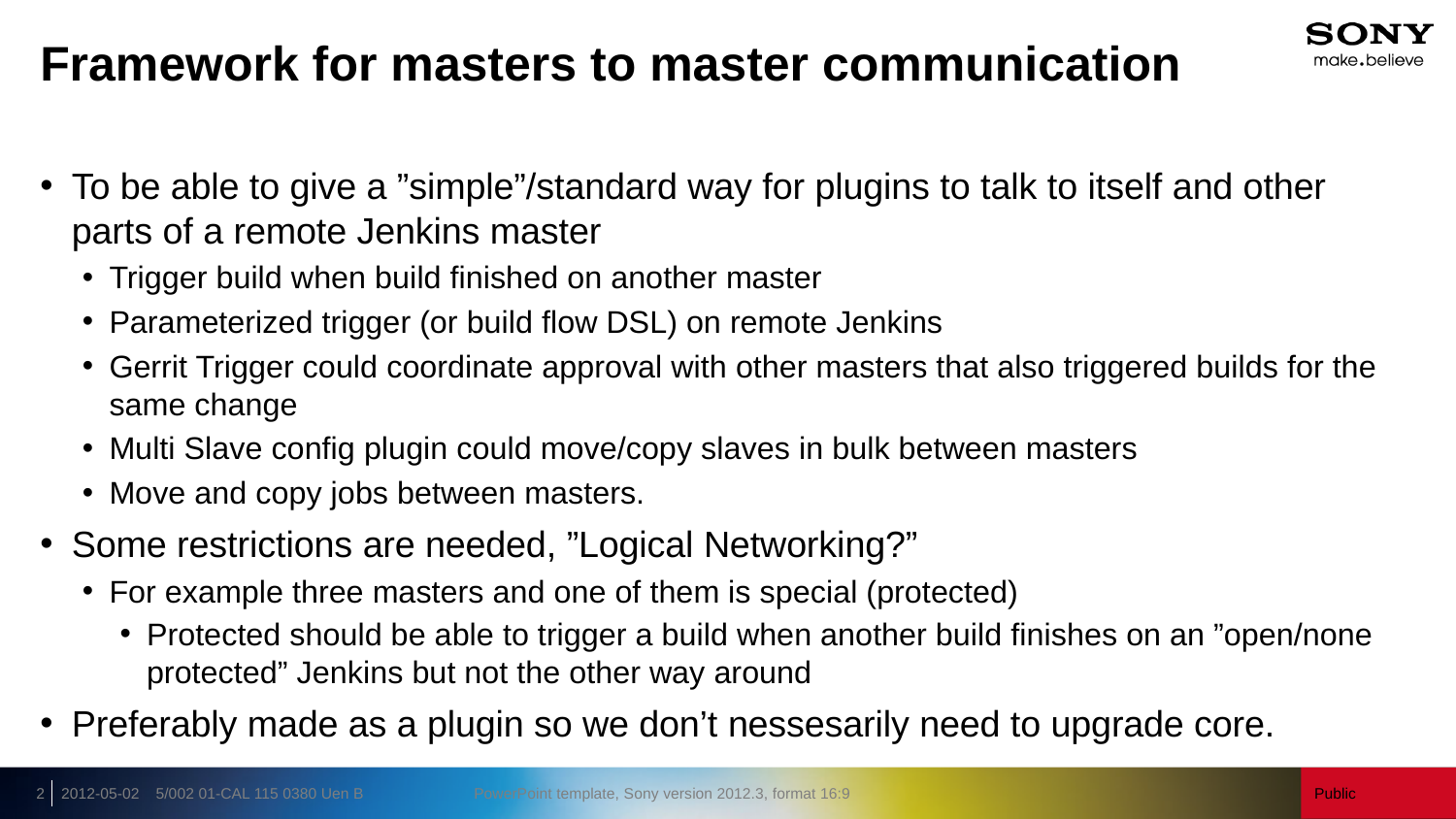

# Framework for masters to master communication
To be able to give a ”simple”/standard way for plugins to talk to itself and other parts of a remote Jenkins master
Trigger build when build finished on another master
Parameterized trigger (or build flow DSL) on remote Jenkins
Gerrit Trigger could coordinate approval with other masters that also triggered builds for the same change
Multi Slave config plugin could move/copy slaves in bulk between masters
Move and copy jobs between masters.
Some restrictions are needed, ”Logical Networking?”
For example three masters and one of them is special (protected)
Protected should be able to trigger a build when another build finishes on an ”open/none protected” Jenkins but not the other way around
Preferably made as a plugin so we don’t nessesarily need to upgrade core.